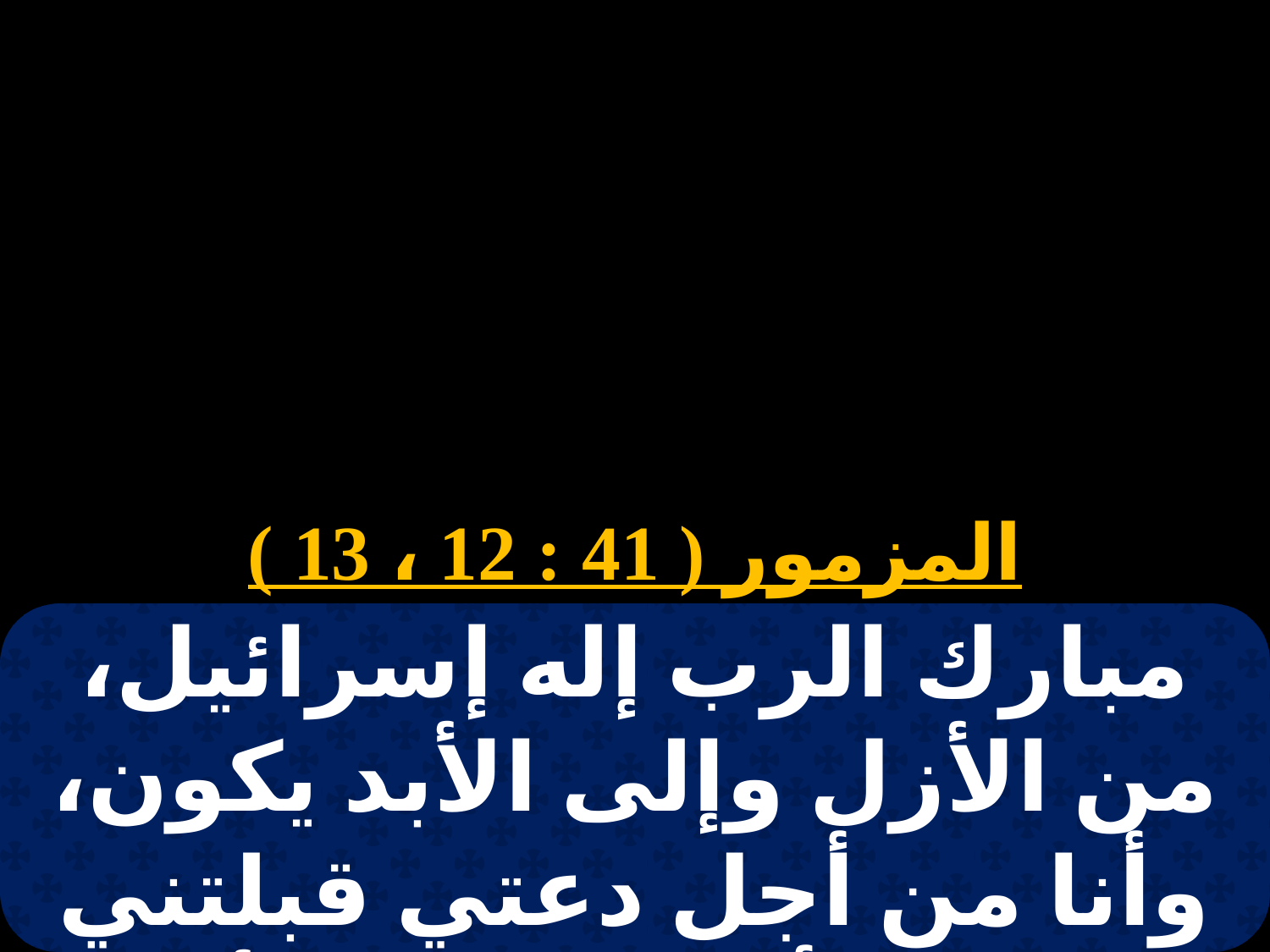

# 1 نسى
المزمور ( 41 : 12 ، 13 )
مبارك الرب إله إسرائيل، من الأزل وإلى الأبد يكون، وأنا من أجل دعتي قبلتني وثبتني أمامك إلى الأبد.